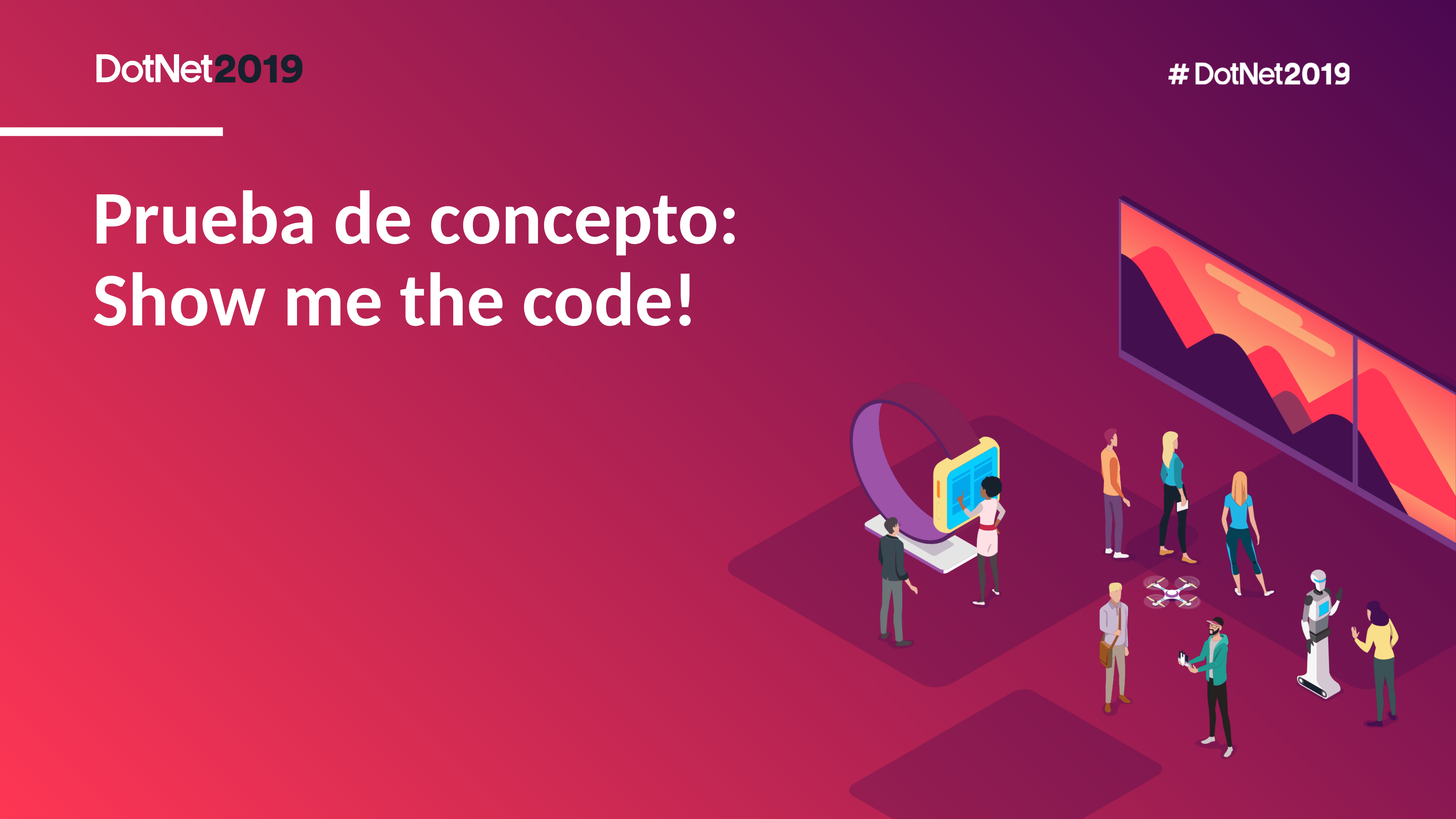

# Prueba de concepto: Show me the code!